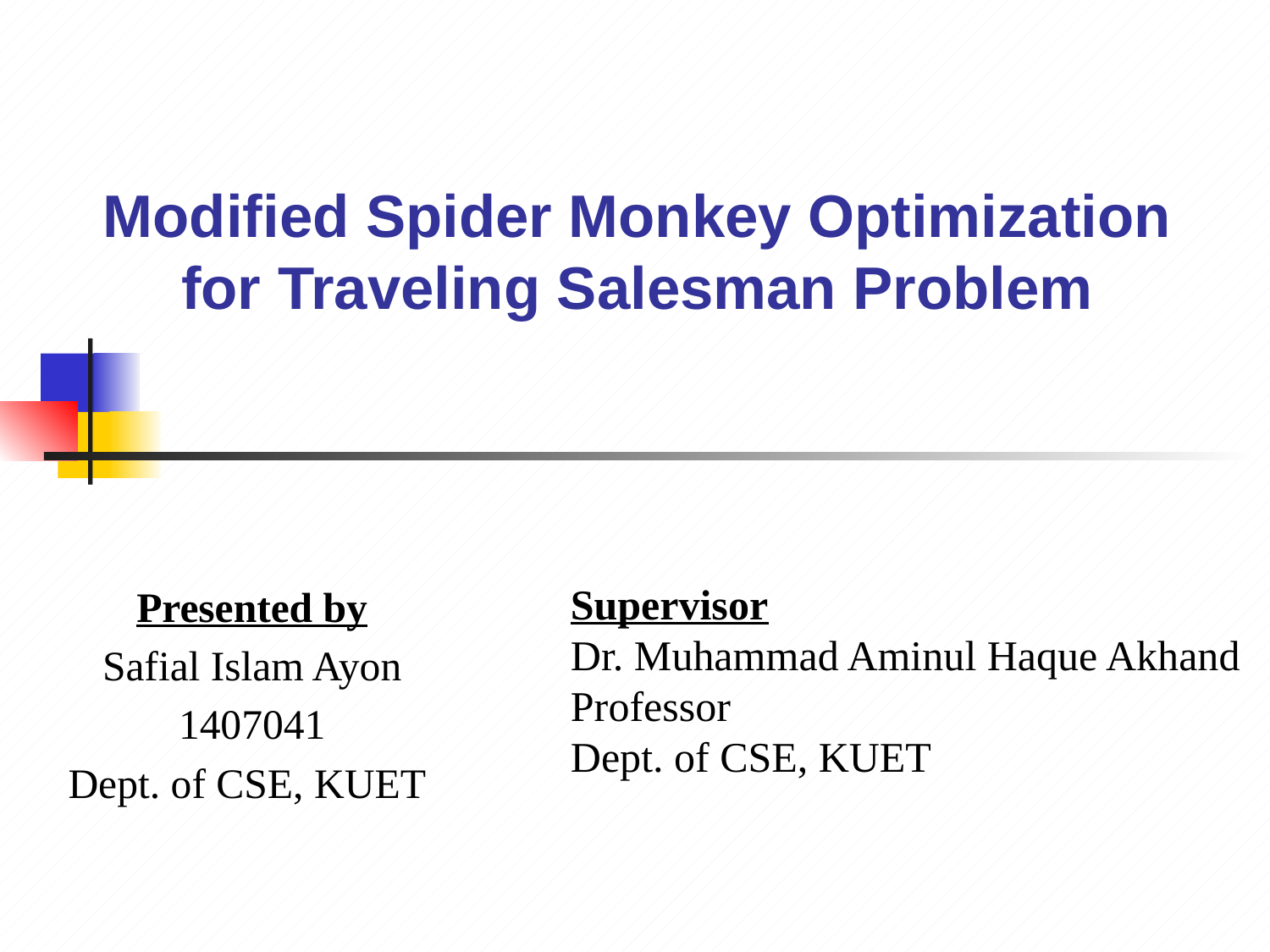

# Modified Spider Monkey Optimization for Traveling Salesman Problem
Supervisor
Dr. Muhammad Aminul Haque Akhand
Professor
Dept. of CSE, KUET
Presented by
Safial Islam Ayon
1407041
Dept. of CSE, KUET